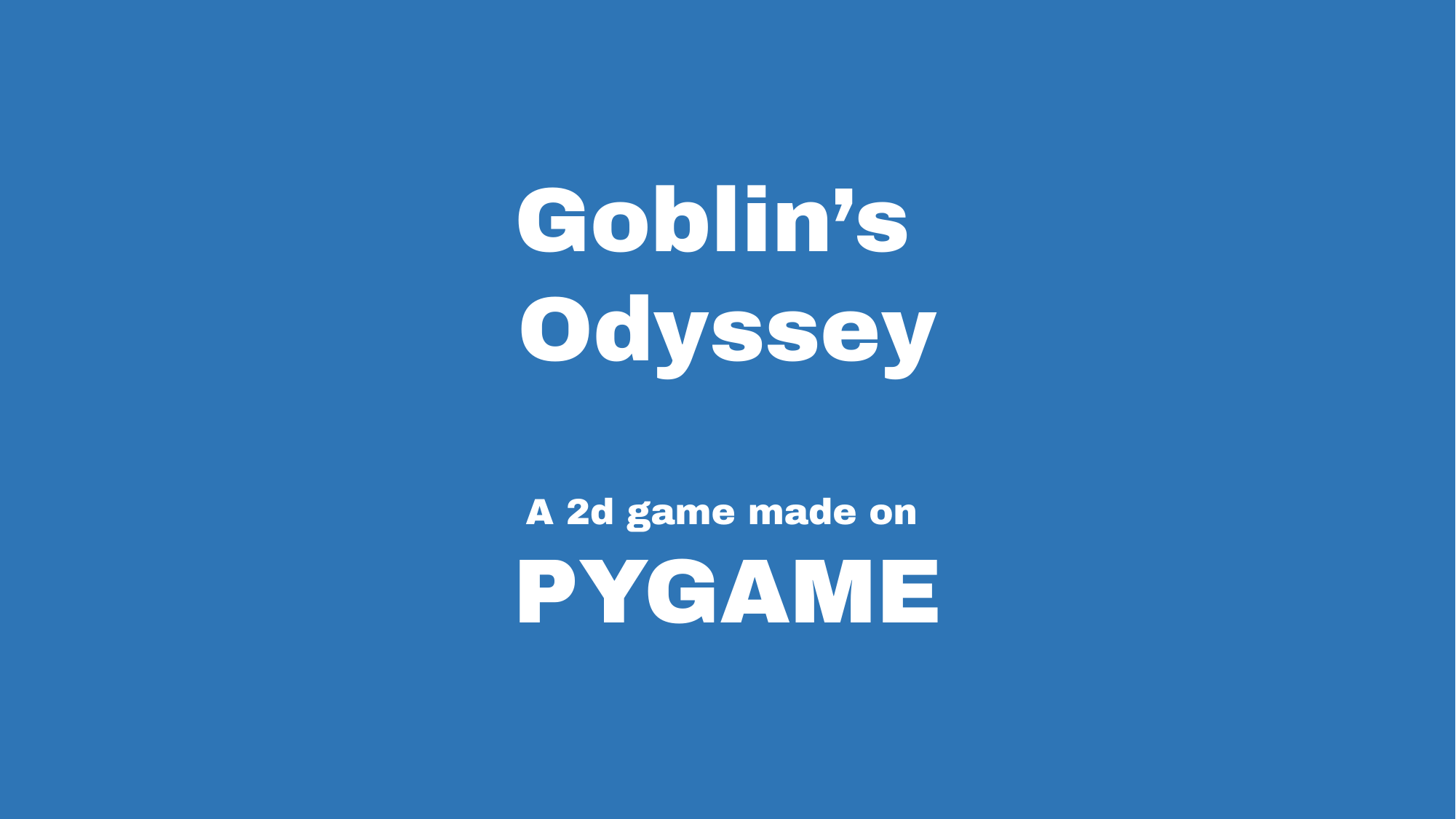

Goblin’s
Odyssey

A 2d game made on
PYGAME